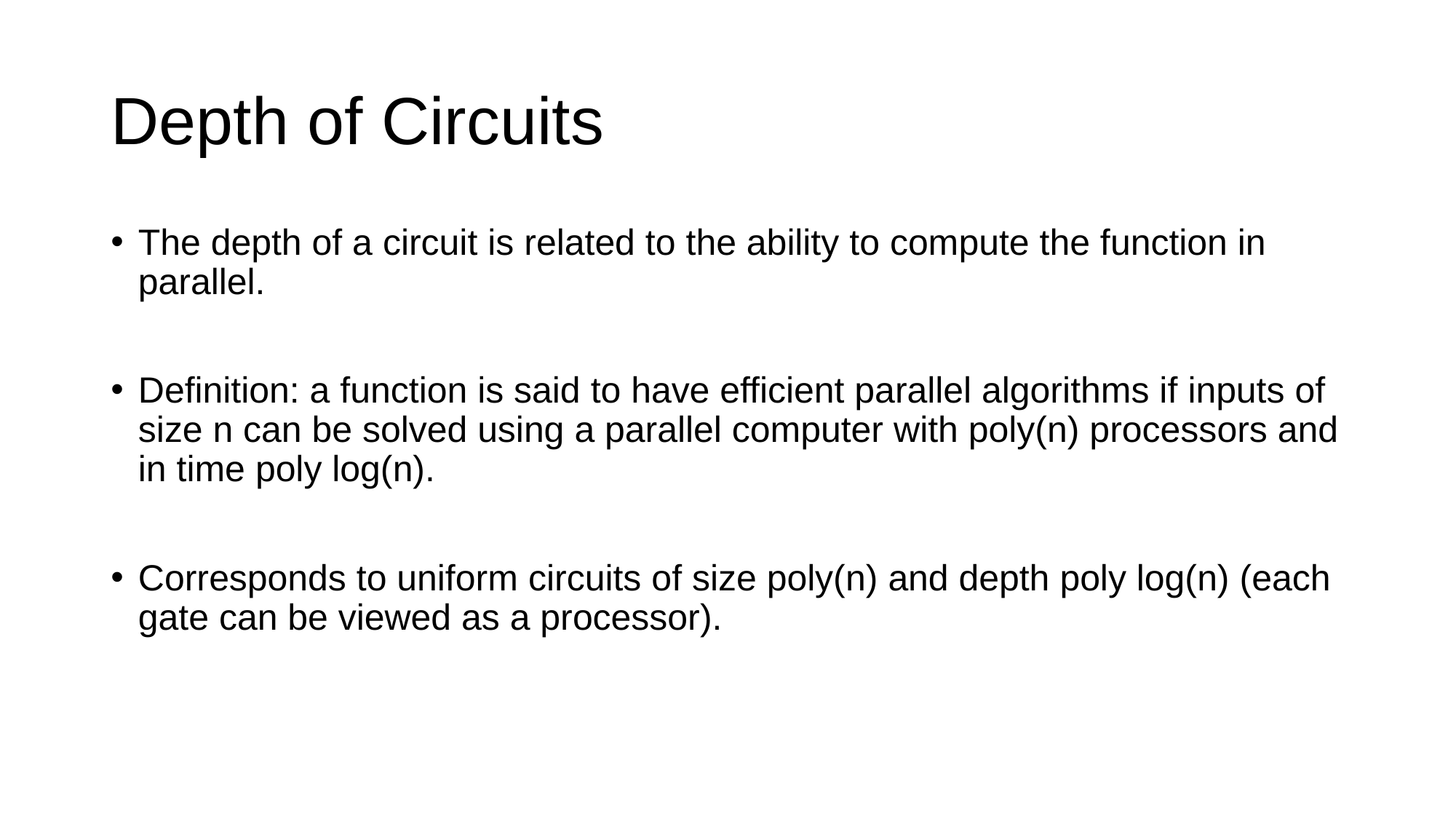

# Depth of Circuits
The depth of a circuit is related to the ability to compute the function in parallel.

Definition: a function is said to have efficient parallel algorithms if inputs of size n can be solved using a parallel computer with poly(n) processors and in time poly log(n).

Corresponds to uniform circuits of size poly(n) and depth poly log(n) (each gate can be viewed as a processor).